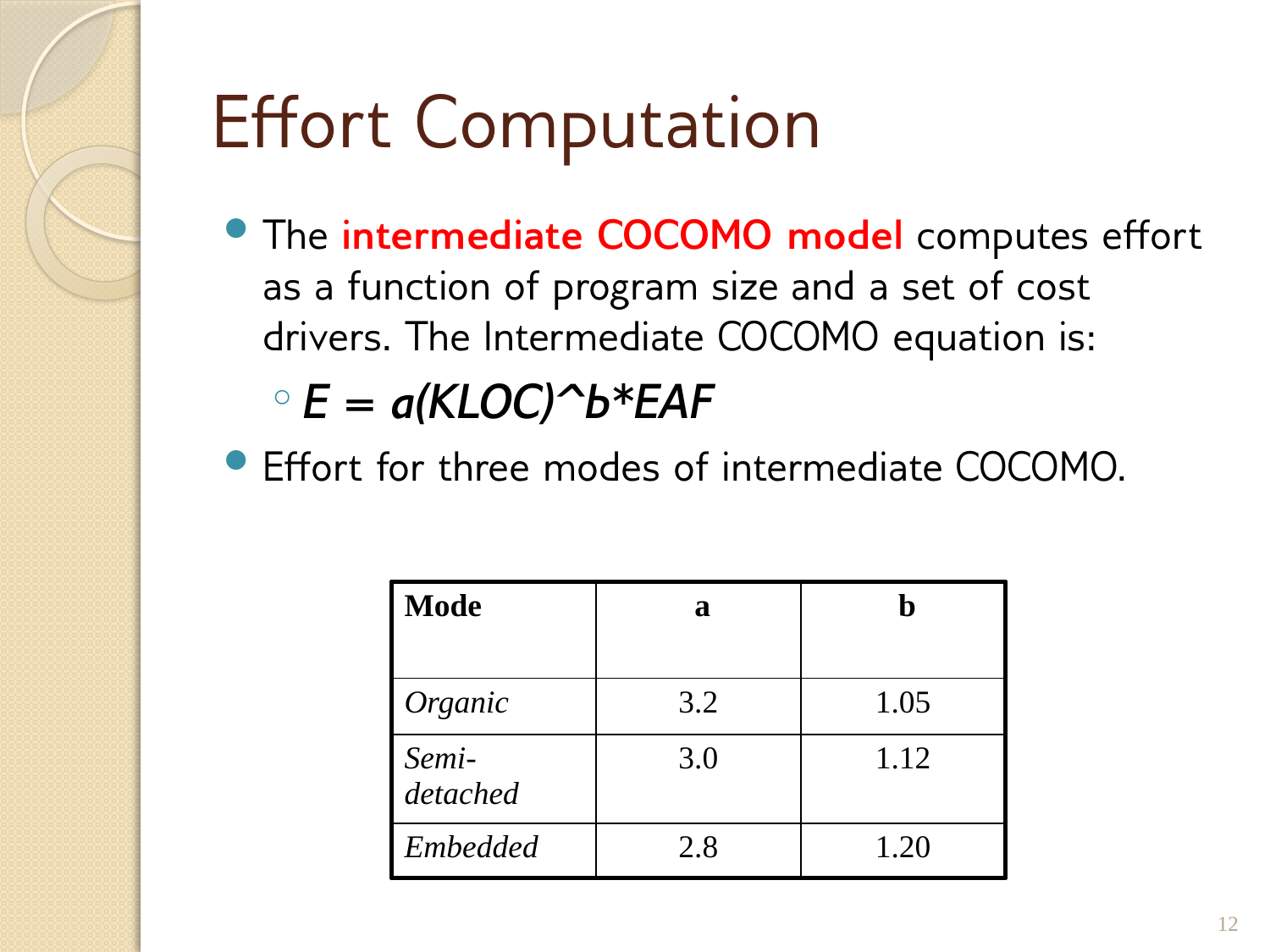

# Effort Computation
The intermediate COCOMO model computes effort as a function of program size and a set of cost drivers. The Intermediate COCOMO equation is:
E = a(KLOC)^b*EAF
Effort for three modes of intermediate COCOMO.

| Mode | a | b |
| --- | --- | --- |
| Organic | 3.2 | 1.05 |
| Semi-detached | 3.0 | 1.12 |
| Embedded | 2.8 | 1.20 |
12